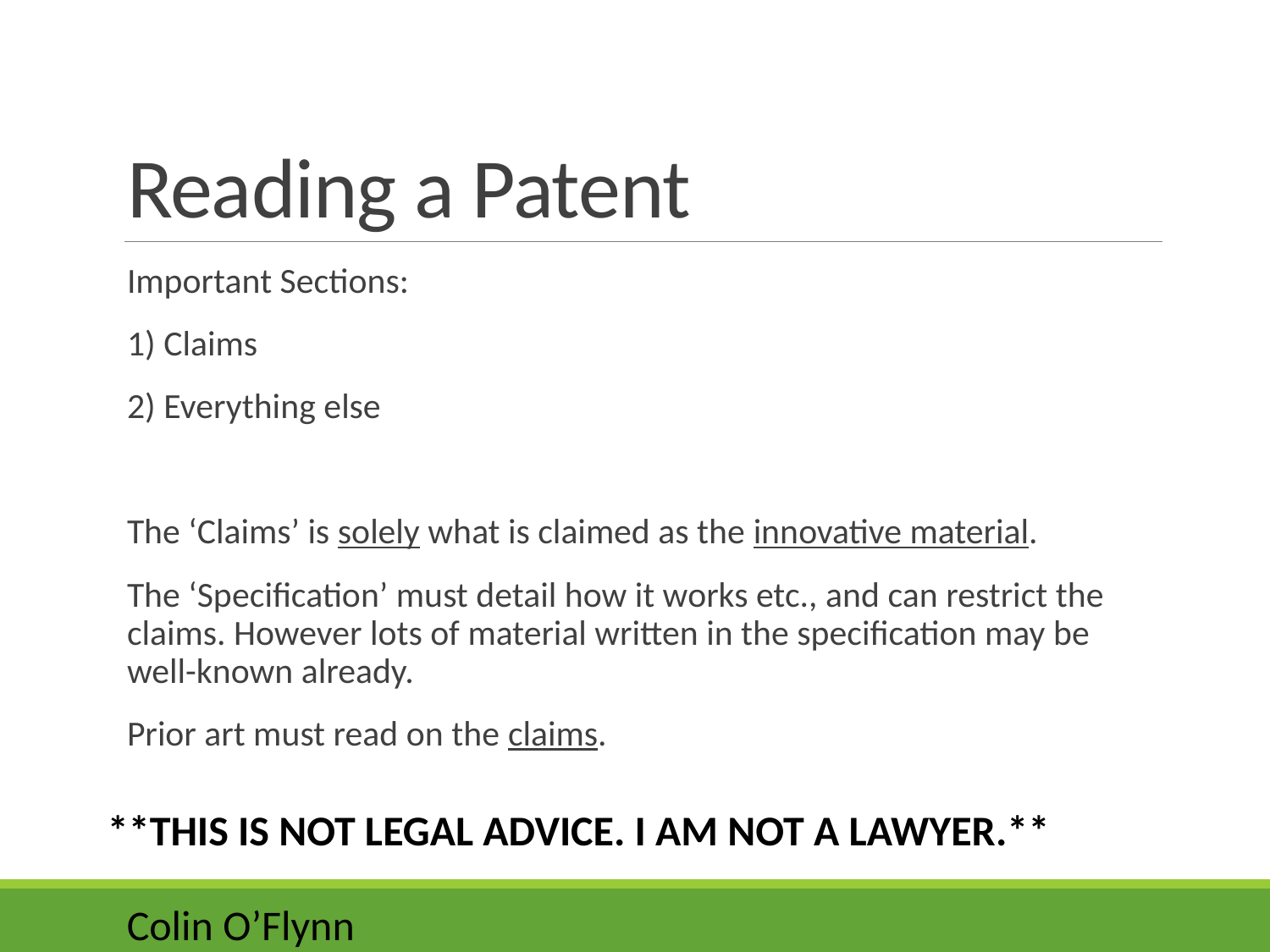

# Reading a Patent
Important Sections:
1) Claims
2) Everything else

The ‘Claims’ is solely what is claimed as the innovative material.
The ‘Specification’ must detail how it works etc., and can restrict the claims. However lots of material written in the specification may be well-known already.
Prior art must read on the claims.
**THIS IS NOT LEGAL ADVICE. I AM NOT A LAWYER.**